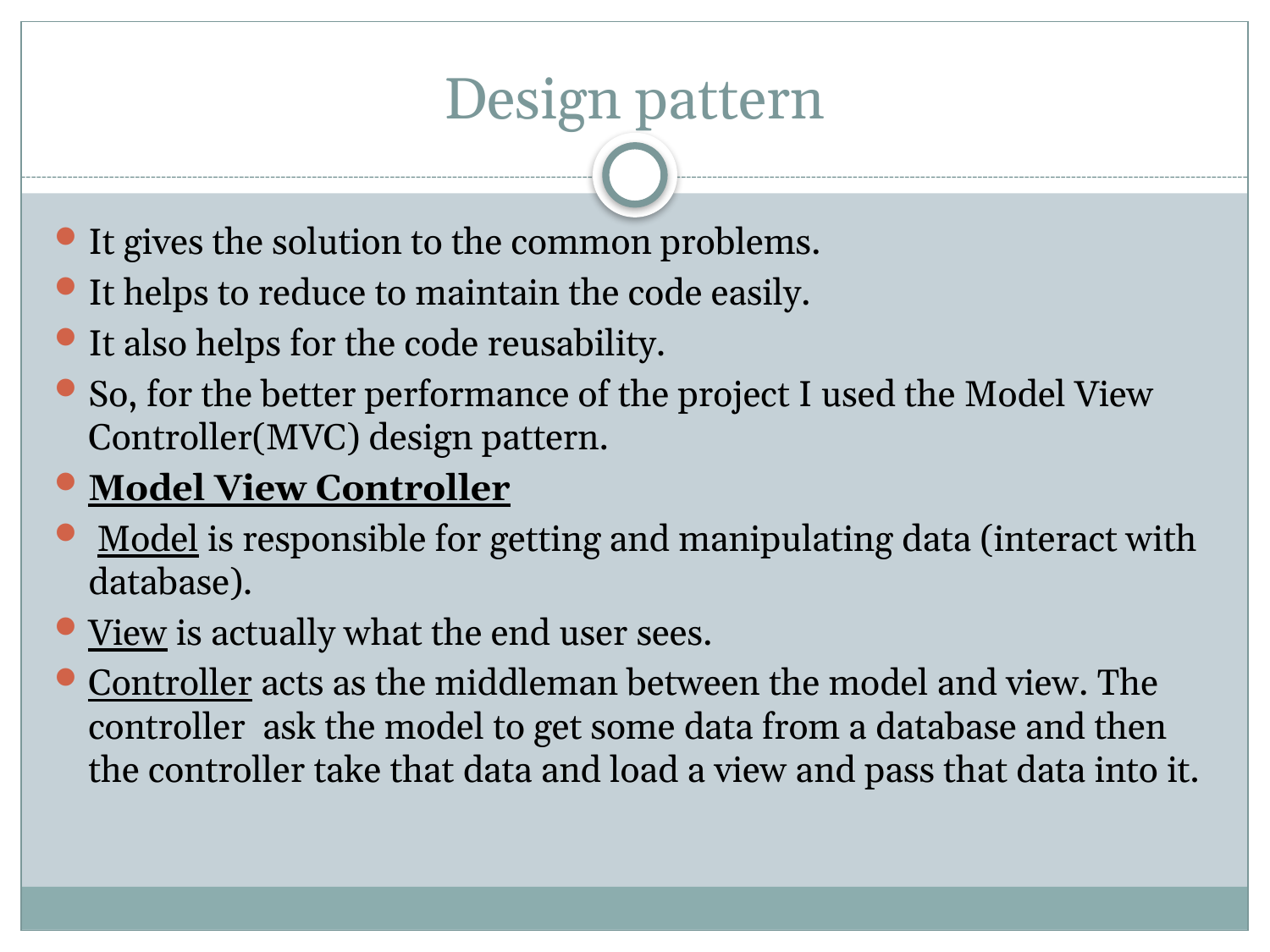

# Design pattern
It gives the solution to the common problems.
It helps to reduce to maintain the code easily.
It also helps for the code reusability.
So, for the better performance of the project I used the Model View Controller(MVC) design pattern.
Model View Controller
 Model is responsible for getting and manipulating data (interact with database).
View is actually what the end user sees.
Controller acts as the middleman between the model and view. The controller  ask the model to get some data from a database and then the controller take that data and load a view and pass that data into it.